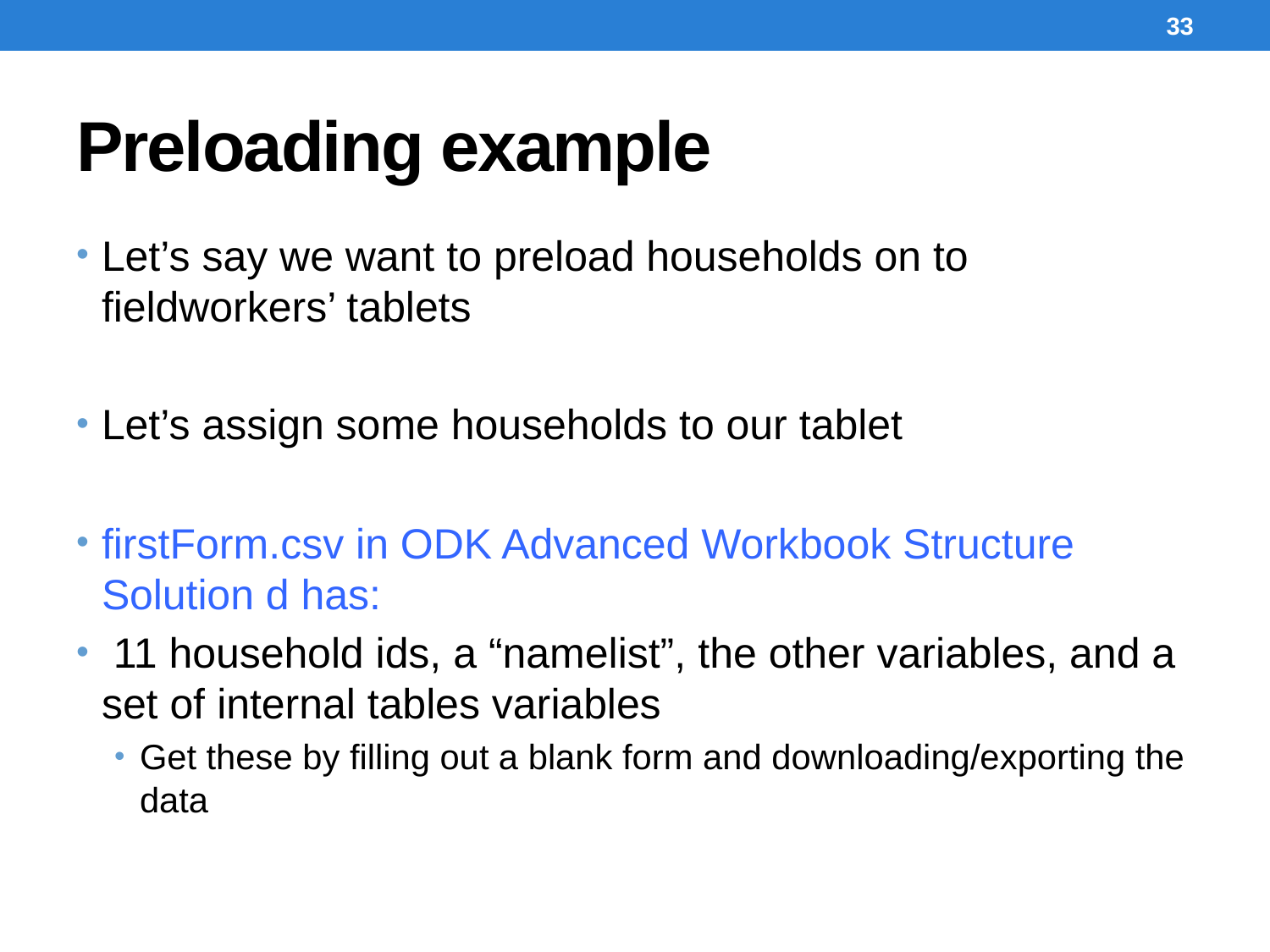

33
# Preloading example
Let’s say we want to preload households on to fieldworkers’ tablets

Let’s assign some households to our tablet

firstForm.csv in ODK Advanced Workbook Structure Solution d has:
 11 household ids, a “namelist”, the other variables, and a set of internal tables variables
Get these by filling out a blank form and downloading/exporting the data